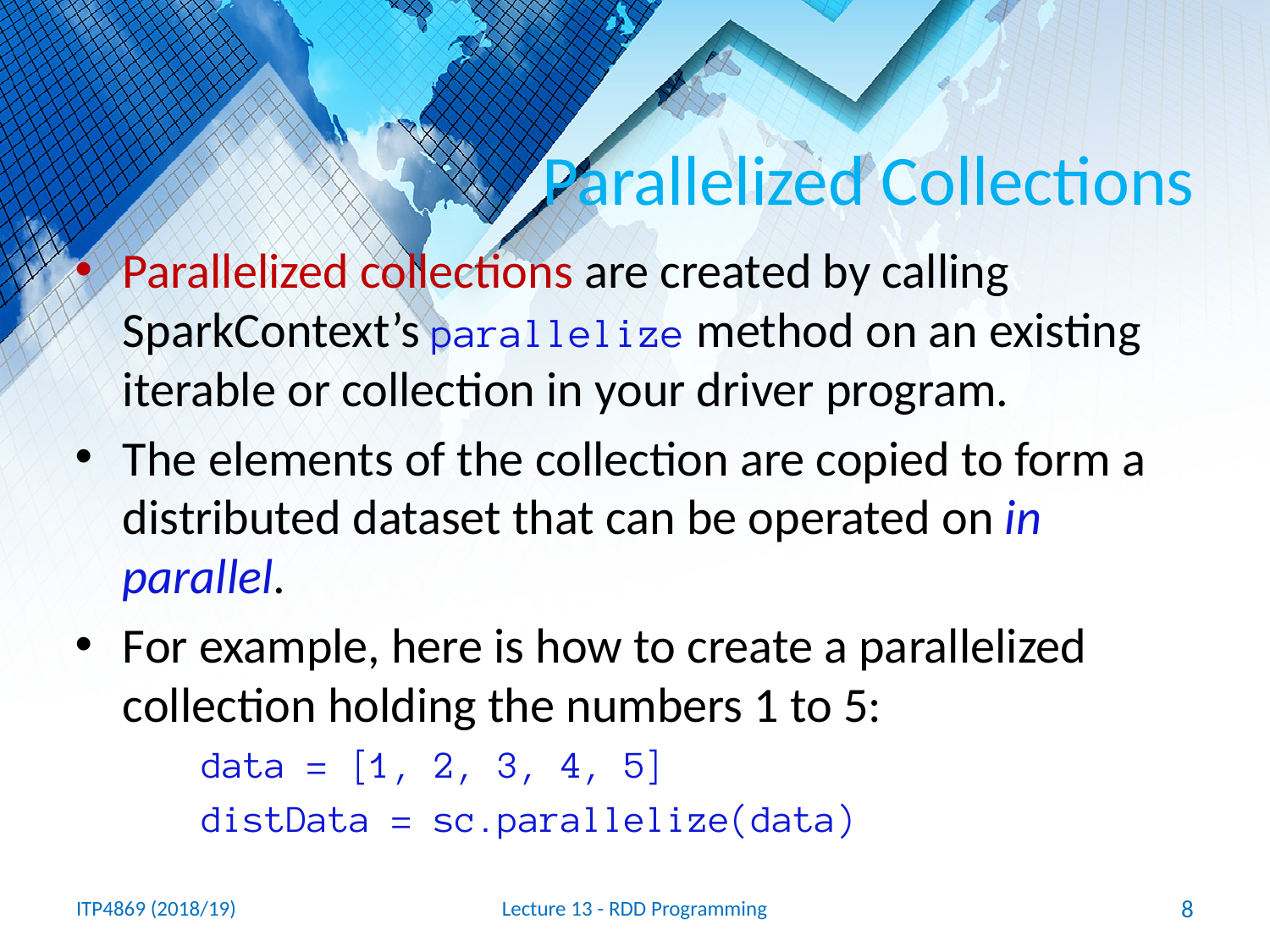

# Parallelized Collections
Parallelized collections are created by calling SparkContext’s parallelize method on an existing iterable or collection in your driver program.
The elements of the collection are copied to form a distributed dataset that can be operated on in parallel.
For example, here is how to create a parallelized collection holding the numbers 1 to 5:
data = [1, 2, 3, 4, 5]
distData = sc.parallelize(data)
ITP4869 (2018/19)
Lecture 13 - RDD Programming
8